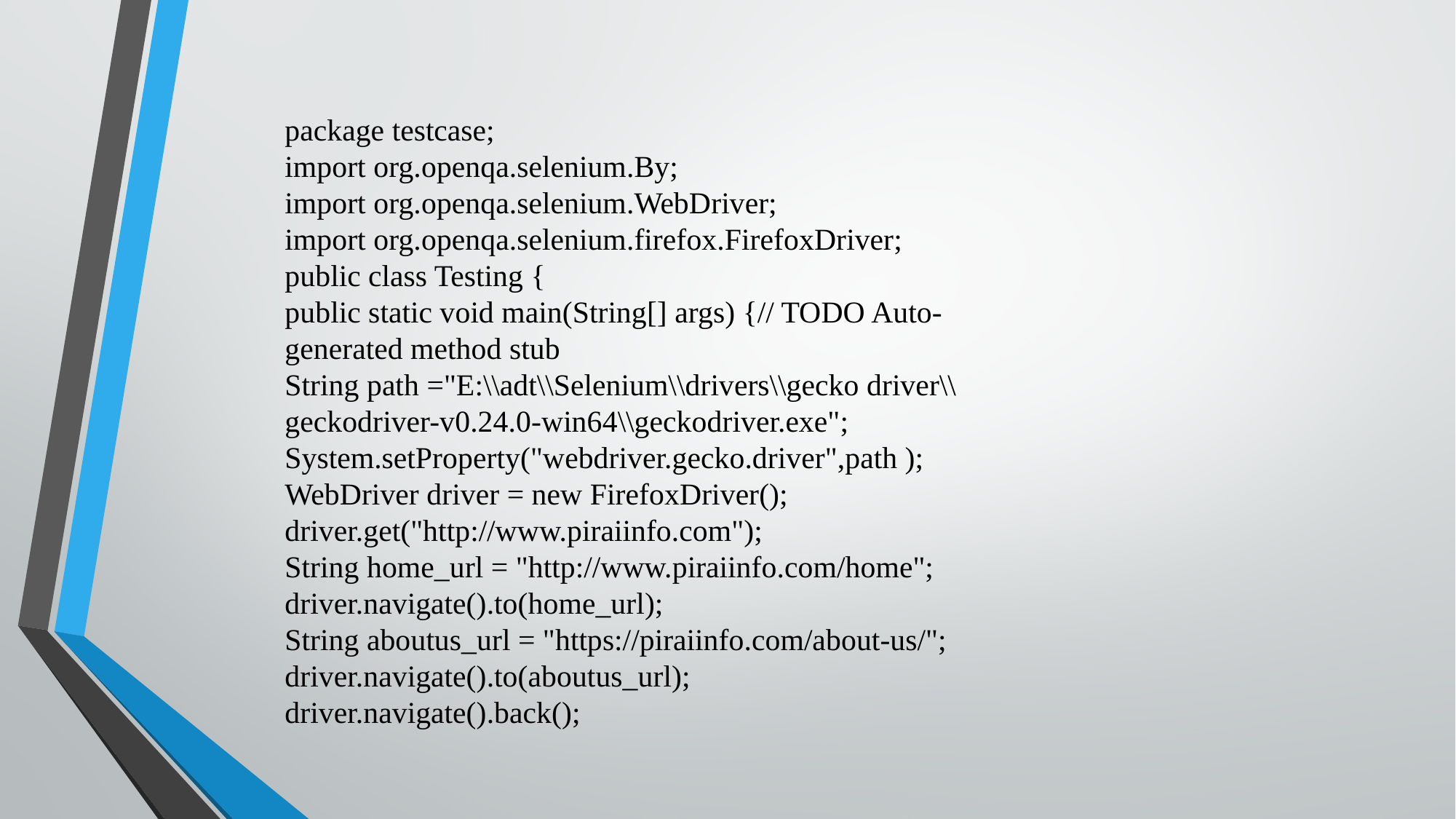

package testcase;
import org.openqa.selenium.By;
import org.openqa.selenium.WebDriver;
import org.openqa.selenium.firefox.FirefoxDriver;
public class Testing {
public static void main(String[] args) {// TODO Auto-generated method stub
String path ="E:\\adt\\Selenium\\drivers\\gecko driver\\geckodriver-v0.24.0-win64\\geckodriver.exe";
System.setProperty("webdriver.gecko.driver",path );
WebDriver driver = new FirefoxDriver();
driver.get("http://www.piraiinfo.com");
String home_url = "http://www.piraiinfo.com/home";
driver.navigate().to(home_url);
String aboutus_url = "https://piraiinfo.com/about-us/";
driver.navigate().to(aboutus_url);
driver.navigate().back();